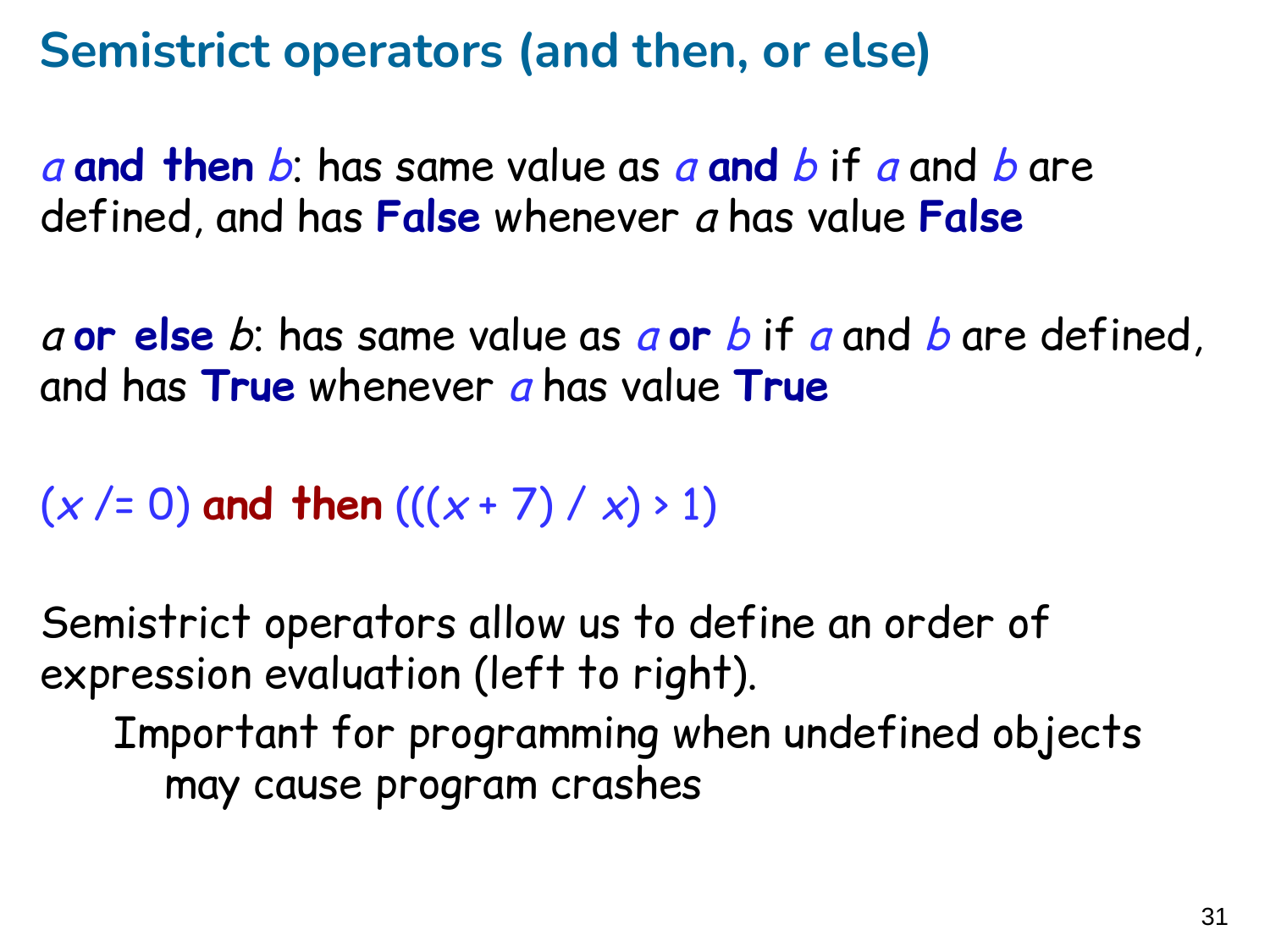

# Semistrict operators (and then, or else)
a and then b: has same value as a and b if a and b are defined, and has False whenever a has value False

a or else b: has same value as a or b if a and b are defined, and has True whenever a has value True

(x /= 0) and then (((x + 7) / x) > 1)

Semistrict operators allow us to define an order of expression evaluation (left to right).
Important for programming when undefined objects may cause program crashes
31